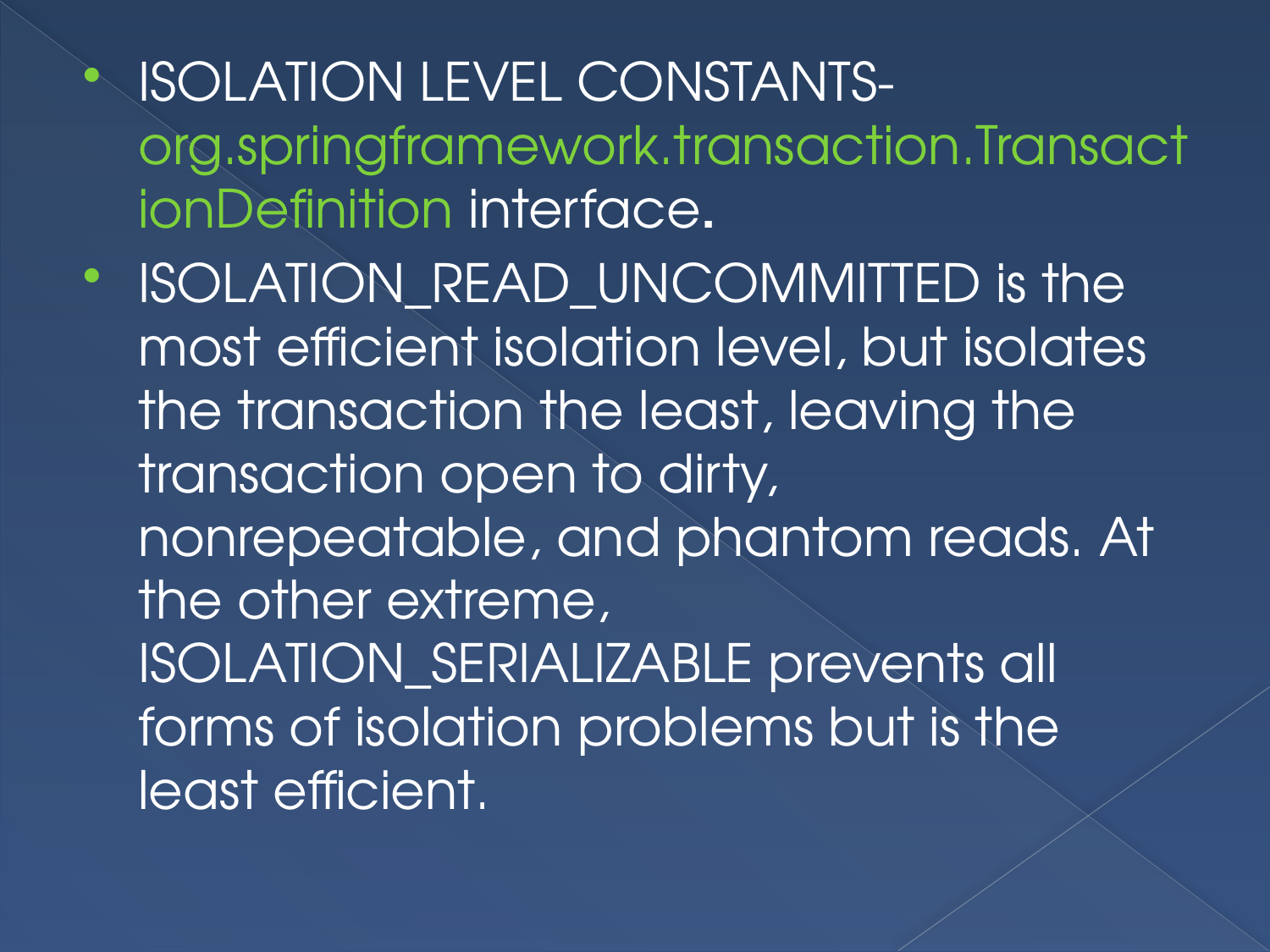

ISOLATION LEVEL CONSTANTS- org.springframework.transaction.TransactionDefinition interface.
ISOLATION_READ_UNCOMMITTED is the most efficient isolation level, but isolates the transaction the least, leaving the transaction open to dirty, nonrepeatable, and phantom reads. At the other extreme, ISOLATION_SERIALIZABLE prevents all forms of isolation problems but is the least efficient.